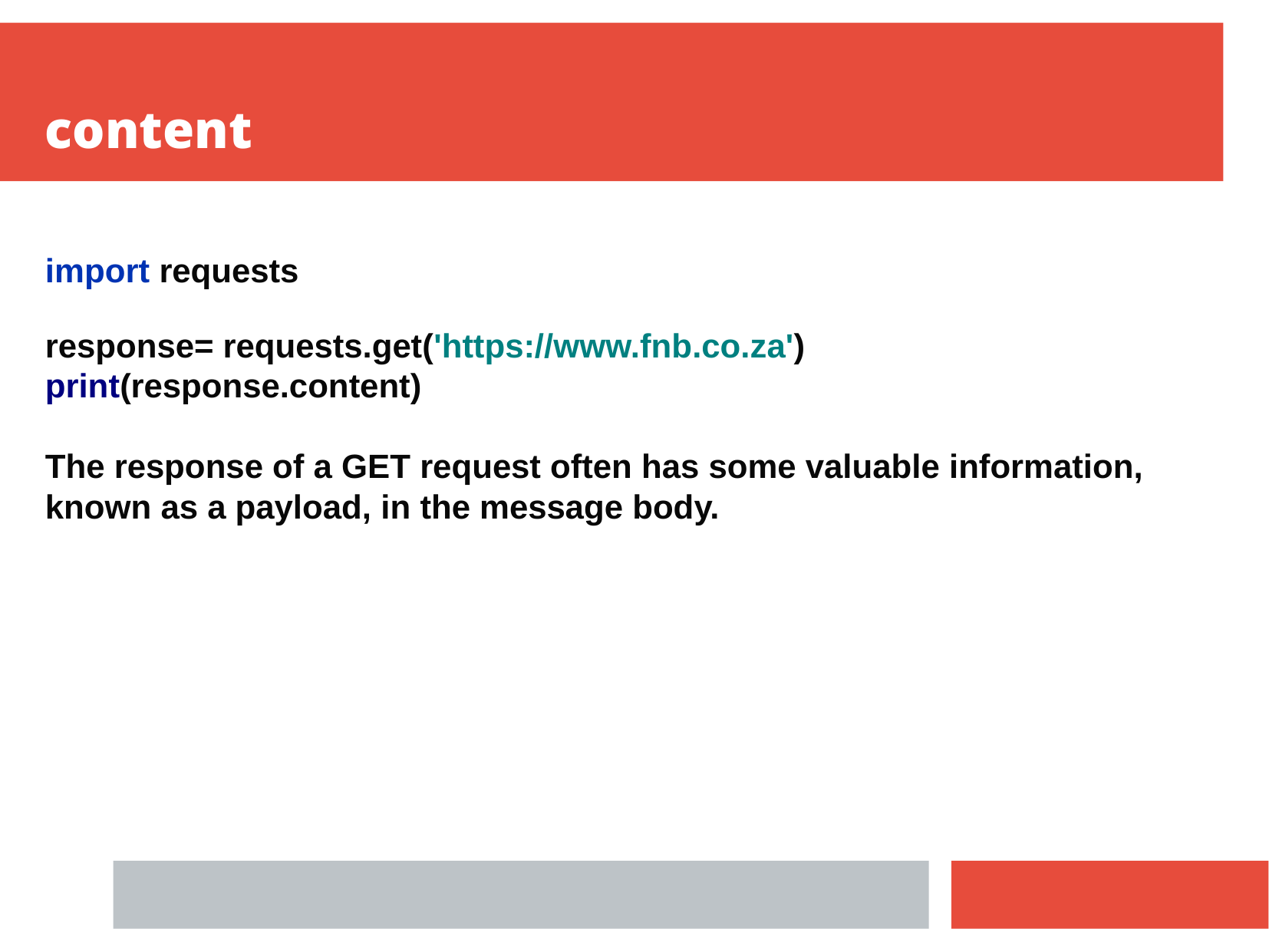

content
import requests
response= requests.get('https://www.fnb.co.za')
print(response.content)

The response of a GET request often has some valuable information, known as a payload, in the message body.